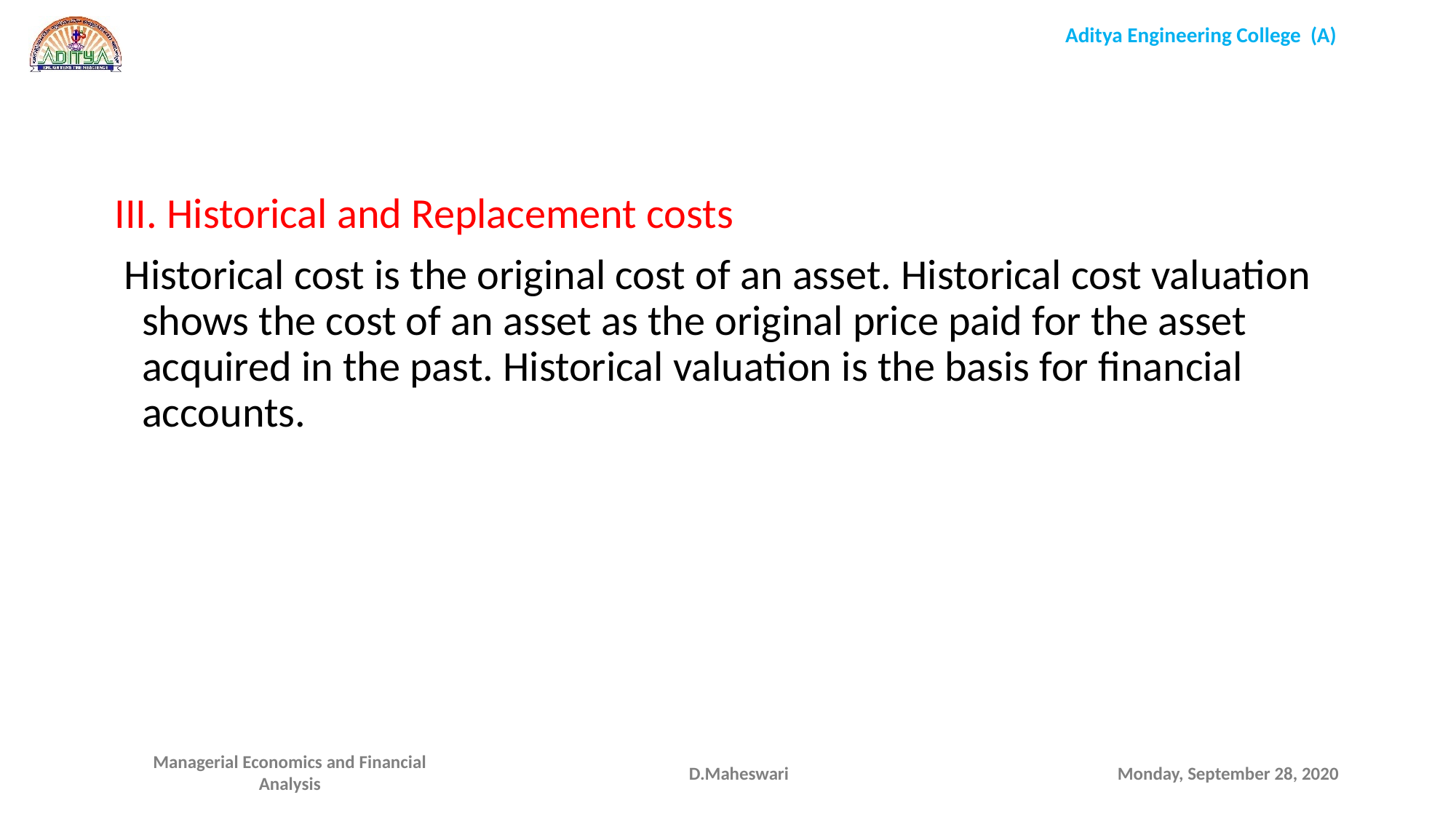

III. Historical and Replacement costs
 Historical cost is the original cost of an asset. Historical cost valuation shows the cost of an asset as the original price paid for the asset acquired in the past. Historical valuation is the basis for financial accounts.
D.Maheswari
Monday, September 28, 2020